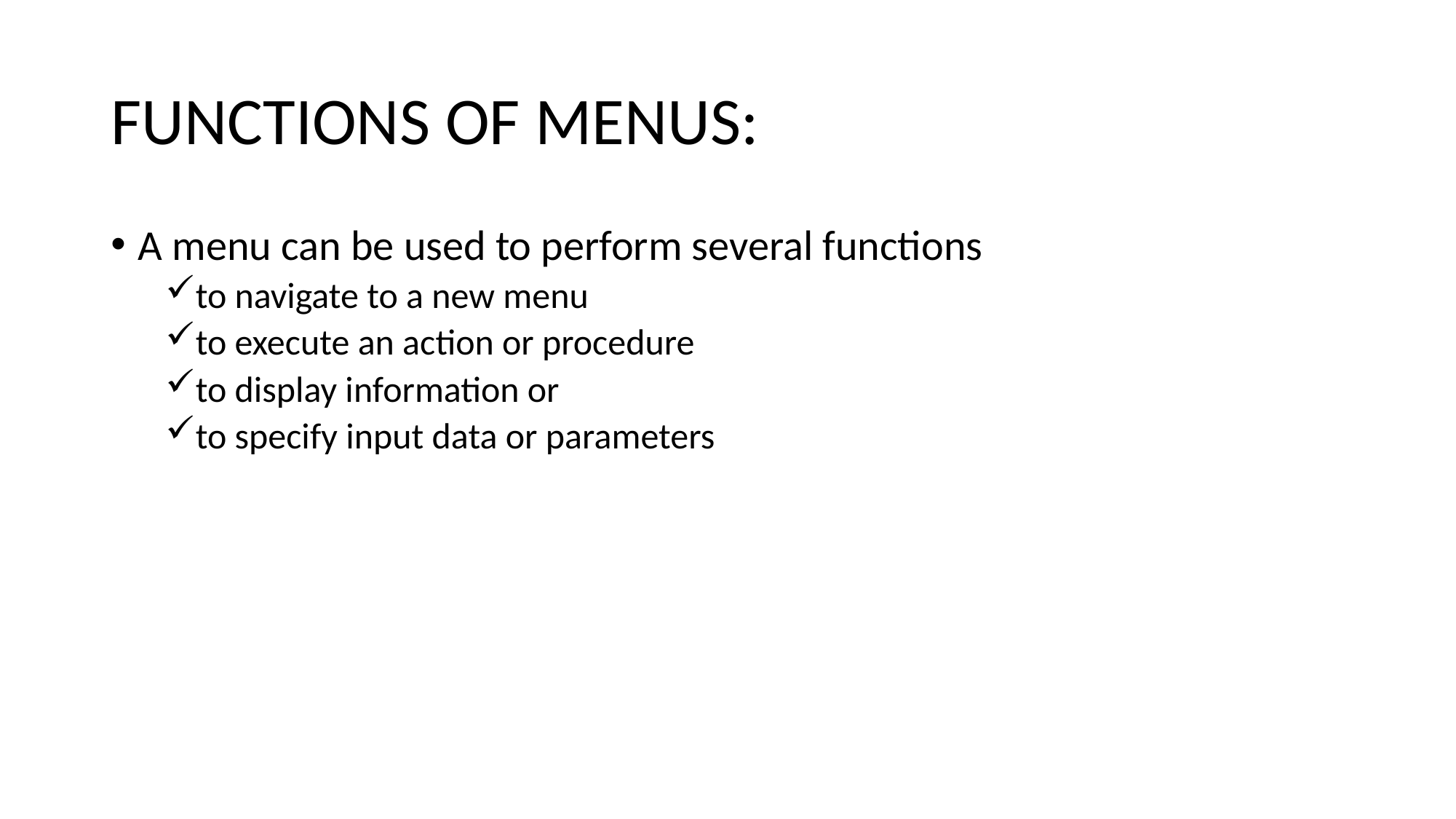

# FUNCTIONS OF MENUS:
A menu can be used to perform several functions
to navigate to a new menu
to execute an action or procedure
to display information or
to specify input data or parameters